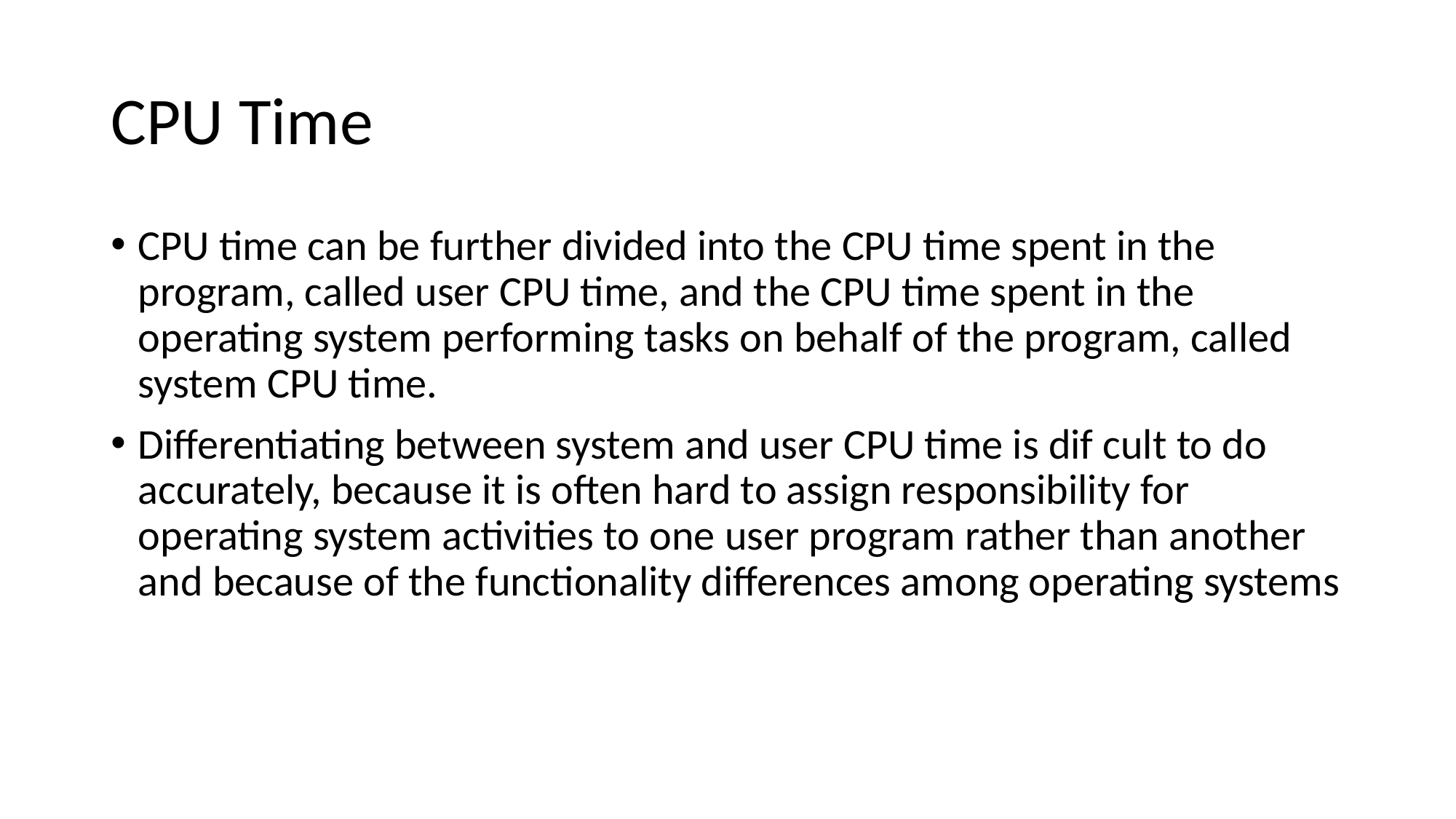

# CPU Time
CPU time can be further divided into the CPU time spent in the program, called user CPU time, and the CPU time spent in the operating system performing tasks on behalf of the program, called system CPU time.
Differentiating between system and user CPU time is dif cult to do accurately, because it is often hard to assign responsibility for operating system activities to one user program rather than another and because of the functionality differences among operating systems